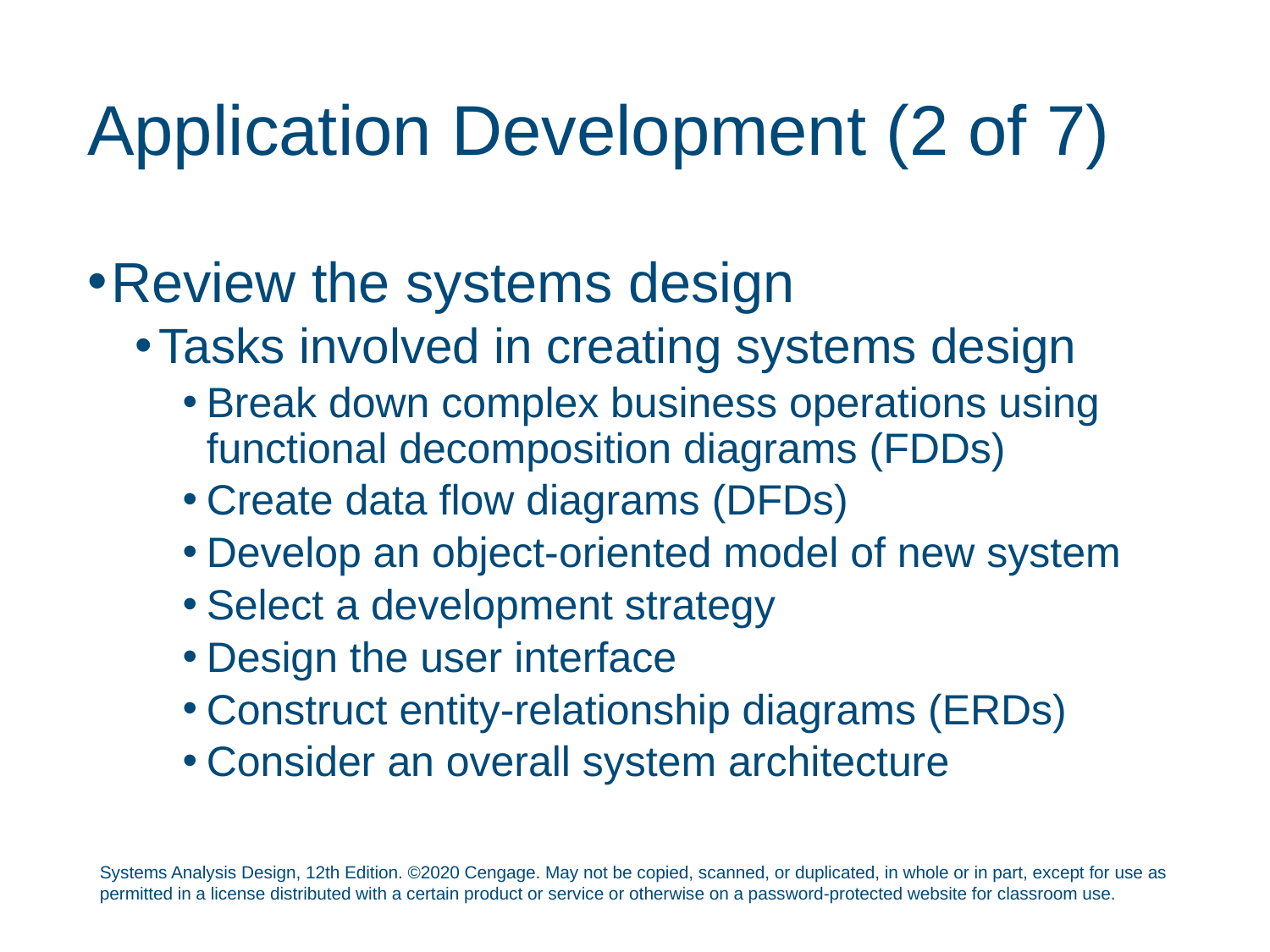

# Application Development (2 of 7)
Review the systems design
Tasks involved in creating systems design
Break down complex business operations using functional decomposition diagrams (FDDs)
Create data flow diagrams (DFDs)
Develop an object-oriented model of new system
Select a development strategy
Design the user interface
Construct entity-relationship diagrams (ERDs)
Consider an overall system architecture

Systems Analysis Design, 12th Edition. ©2020 Cengage. May not be copied, scanned, or duplicated, in whole or in part, except for use as permitted in a license distributed with a certain product or service or otherwise on a password-protected website for classroom use.